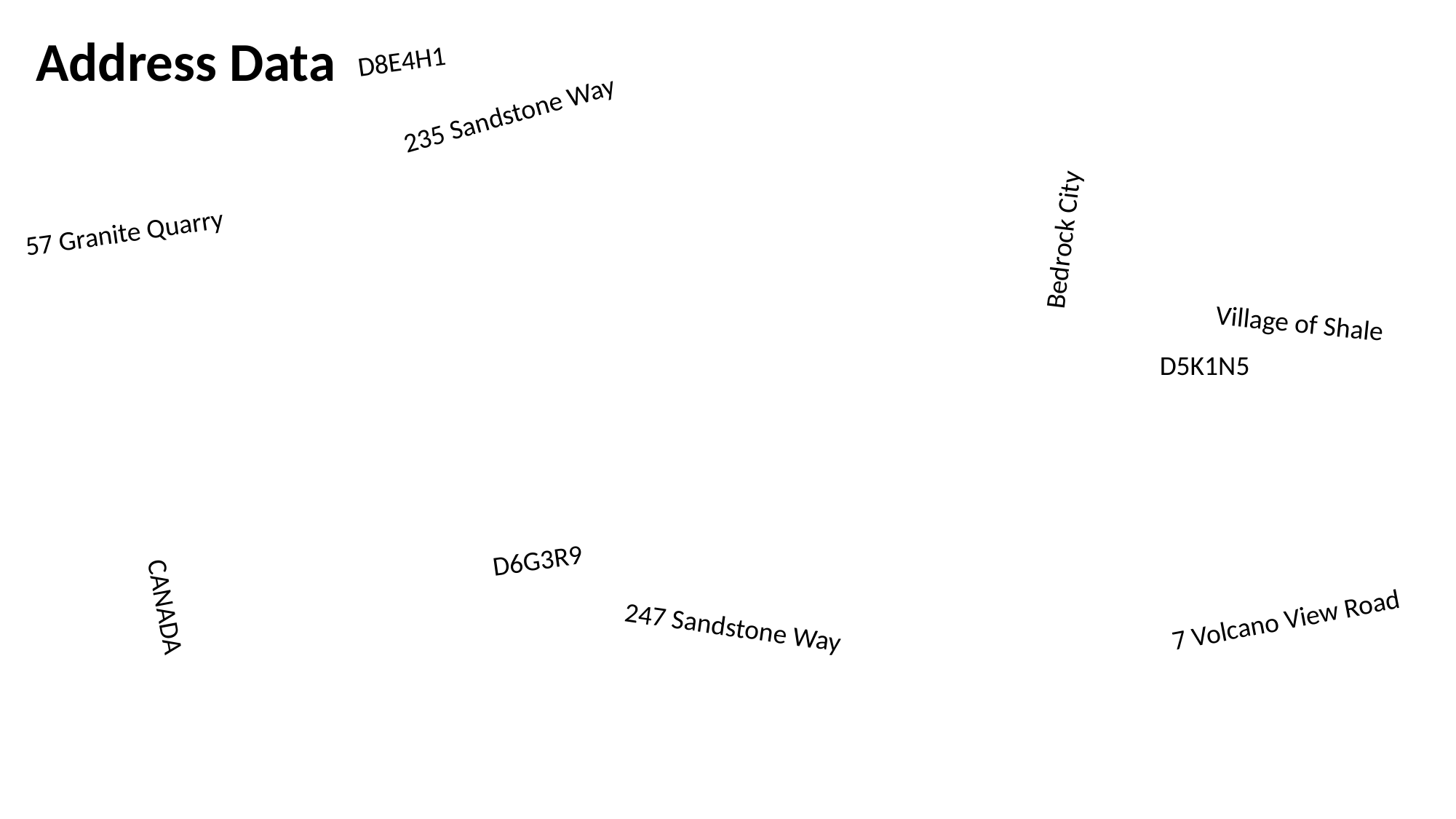

Address Data
D8E4H1
235 Sandstone Way
57 Granite Quarry
Bedrock City
Village of Shale
D5K1N5
D6G3R9
CANADA
7 Volcano View Road
247 Sandstone Way